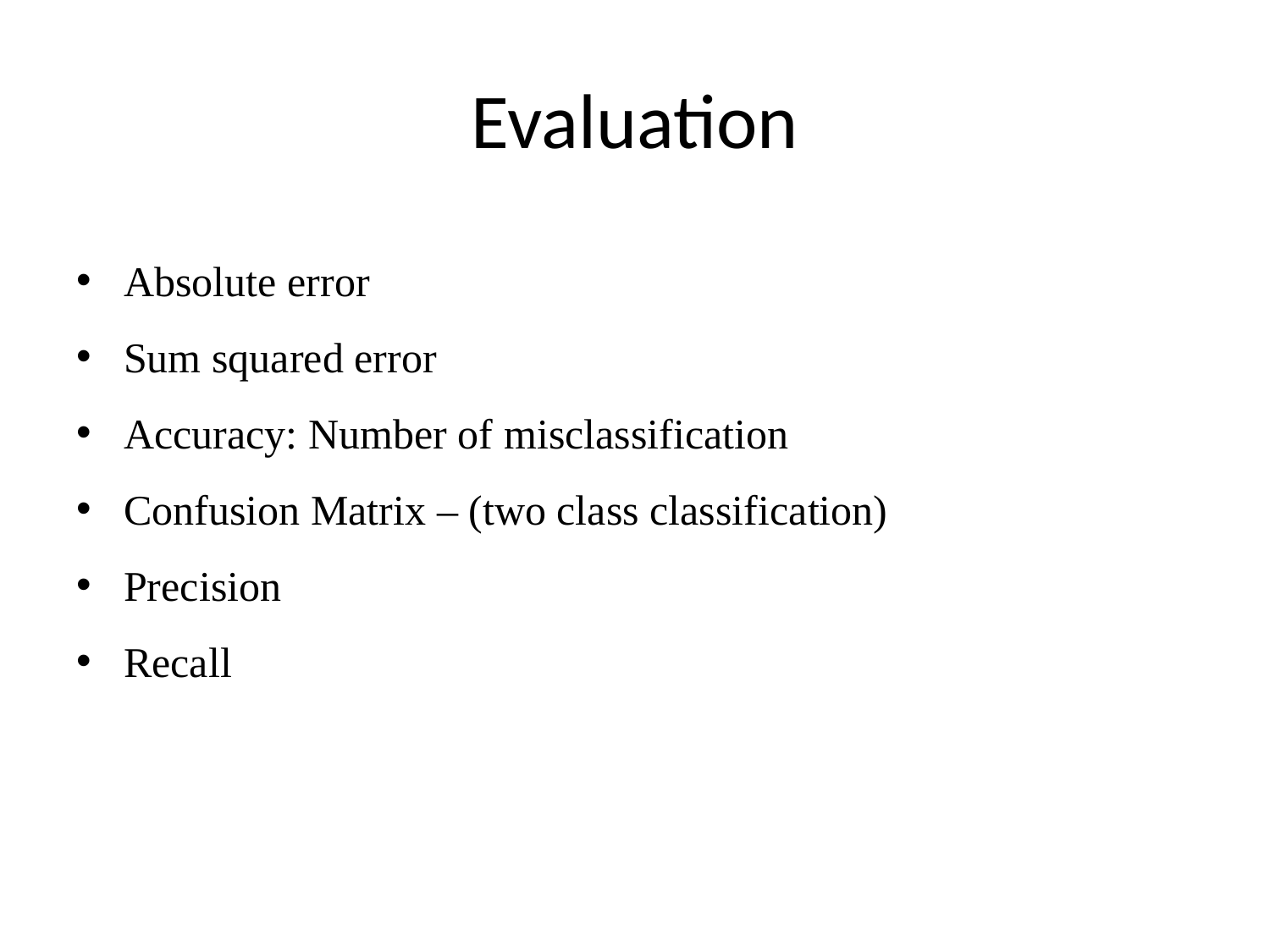

# Evaluation
Absolute error
Sum squared error
Accuracy: Number of misclassification
Confusion Matrix – (two class classification)
Precision
Recall